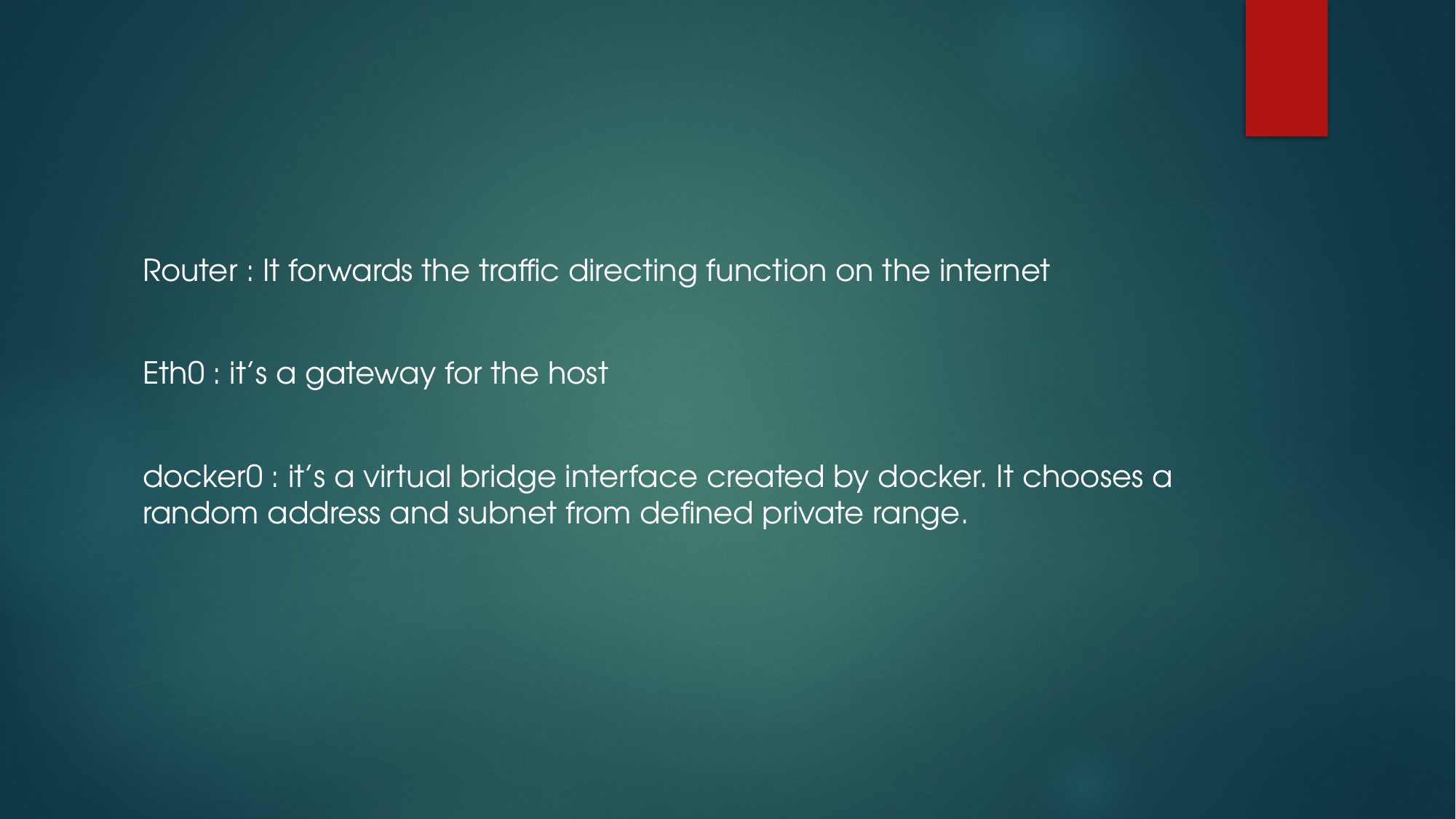

#
Router : It forwards the traffic directing function on the internet

Eth0 : it’s a gateway for the host

docker0 : it’s a virtual bridge interface created by docker. It chooses a random address and subnet from defined private range.